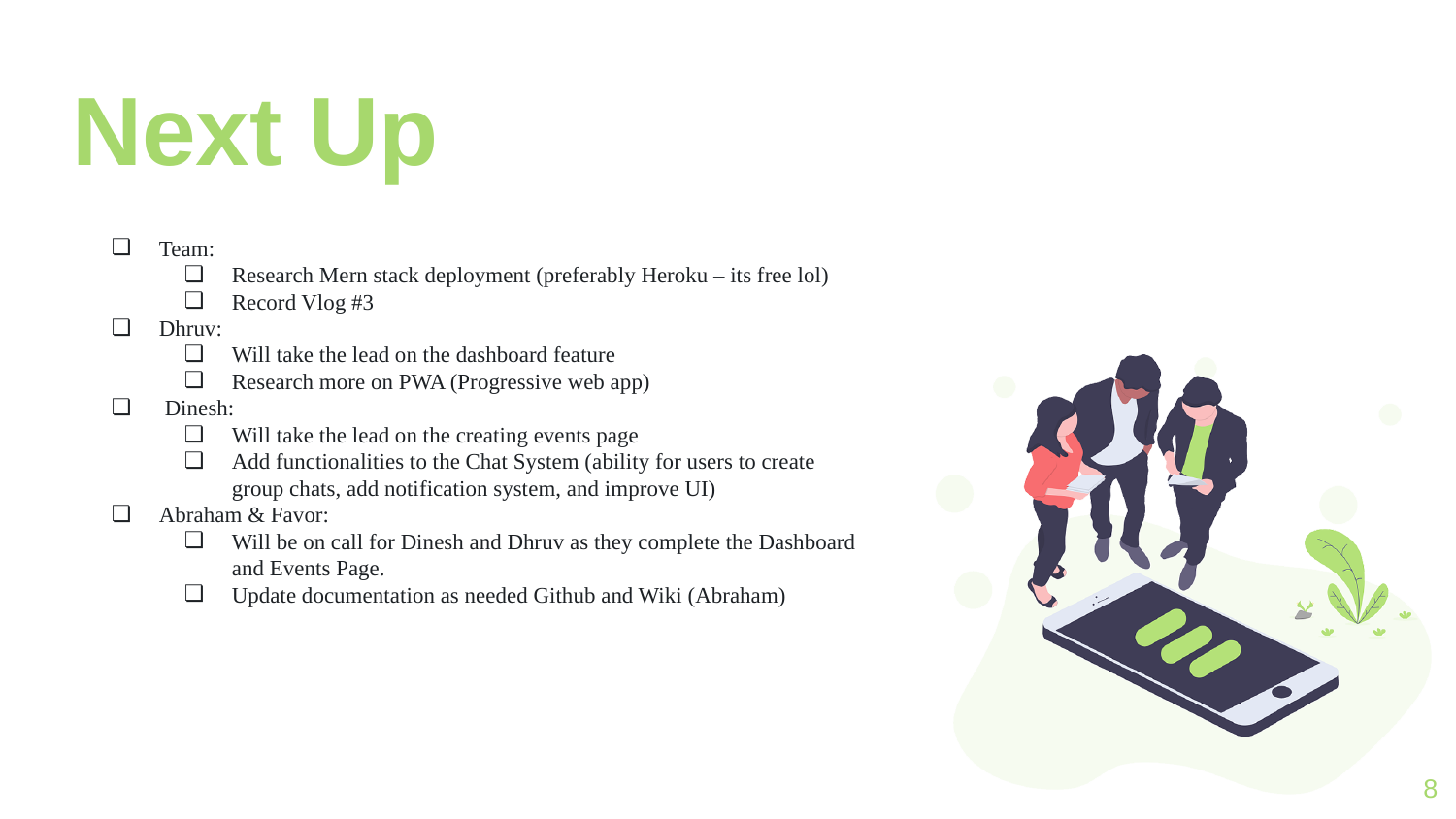

# Next Up
Team:
Research Mern stack deployment (preferably Heroku – its free lol)
Record Vlog #3
Dhruv:
Will take the lead on the dashboard feature
Research more on PWA (Progressive web app)
 Dinesh:
Will take the lead on the creating events page
Add functionalities to the Chat System (ability for users to create group chats, add notification system, and improve UI)
Abraham & Favor:
Will be on call for Dinesh and Dhruv as they complete the Dashboard and Events Page.
Update documentation as needed Github and Wiki (Abraham)

8